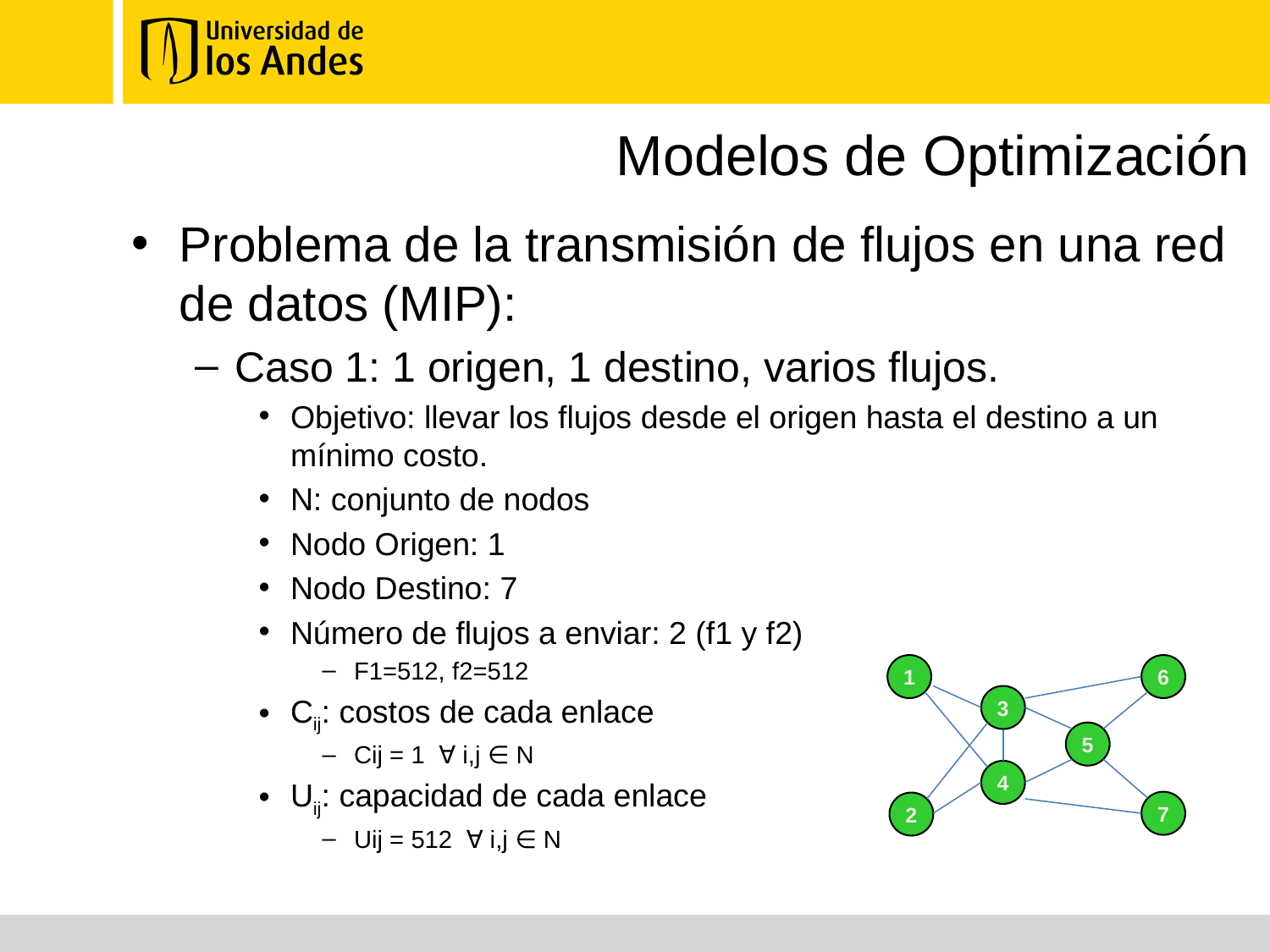

# Modelos de Optimización
Problema de la transmisión de flujos en una red de datos (MIP):
Caso 1: 1 origen, 1 destino, varios flujos.
Objetivo: llevar los flujos desde el origen hasta el destino a un mínimo costo.
N: conjunto de nodos
Nodo Origen: 1
Nodo Destino: 7
Número de flujos a enviar: 2 (f1 y f2)
F1=512, f2=512
Cij: costos de cada enlace
Cij = 1  ∀ i,j ∈ N
Uij: capacidad de cada enlace
Uij = 512  ∀ i,j ∈ N

1
6
3
5
4
7
2